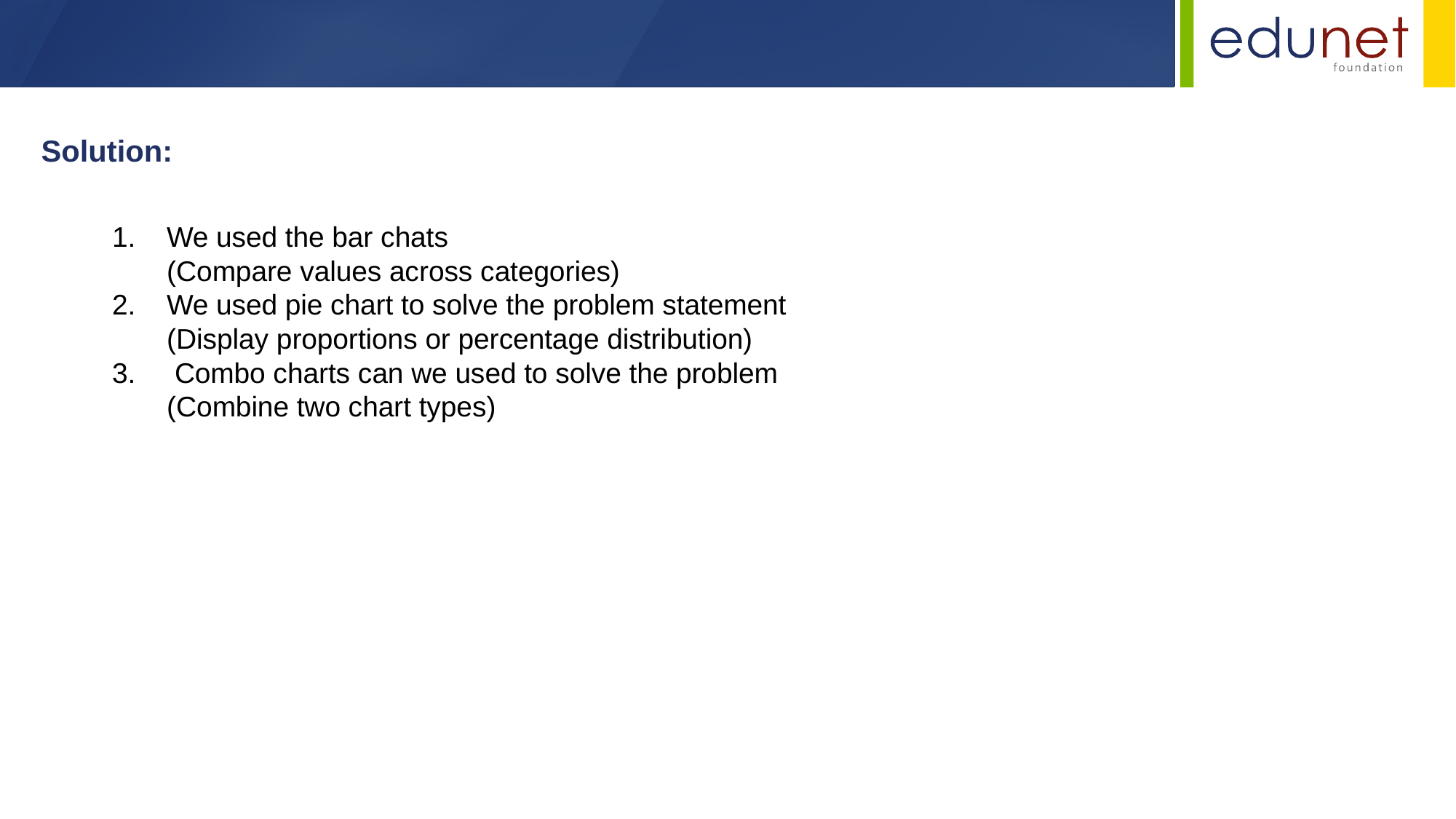

Solution:
We used the bar chats
(Compare values across categories)
We used pie chart to solve the problem statement
(Display proportions or percentage distribution)
 Combo charts can we used to solve the problem
(Combine two chart types)